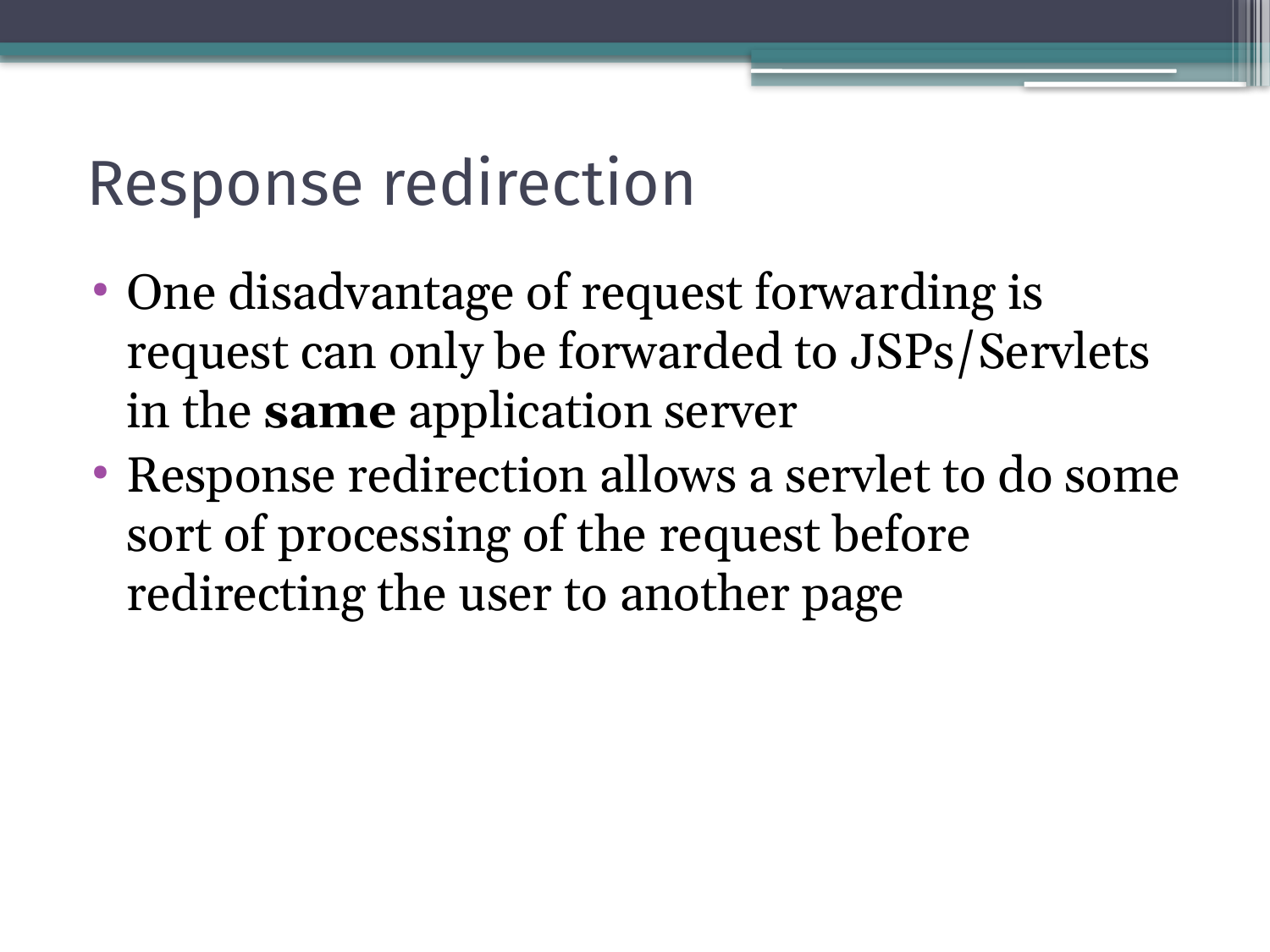

# Response redirection
One disadvantage of request forwarding is request can only be forwarded to JSPs/Servlets in the same application server
Response redirection allows a servlet to do some sort of processing of the request before redirecting the user to another page